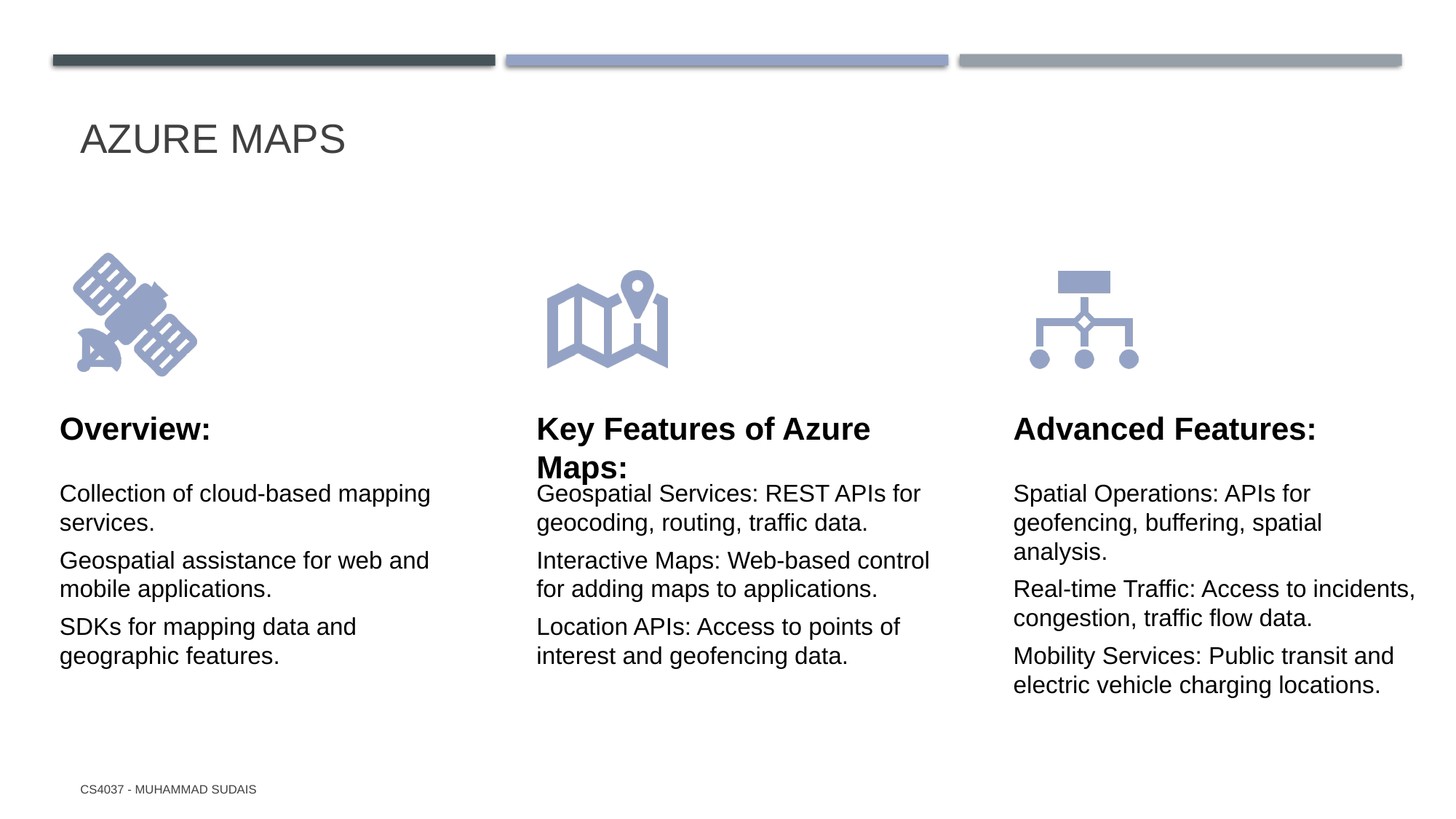

# Azure Maps
Overview:
Collection of cloud-based mapping services.
Geospatial assistance for web and mobile applications.
SDKs for mapping data and geographic features.
Key Features of Azure Maps:
Geospatial Services: REST APIs for geocoding, routing, traffic data.
Interactive Maps: Web-based control for adding maps to applications.
Location APIs: Access to points of interest and geofencing data.
Advanced Features:
Spatial Operations: APIs for geofencing, buffering, spatial analysis.
Real-time Traffic: Access to incidents, congestion, traffic flow data.
Mobility Services: Public transit and electric vehicle charging locations.
CS4037 - Muhammad Sudais